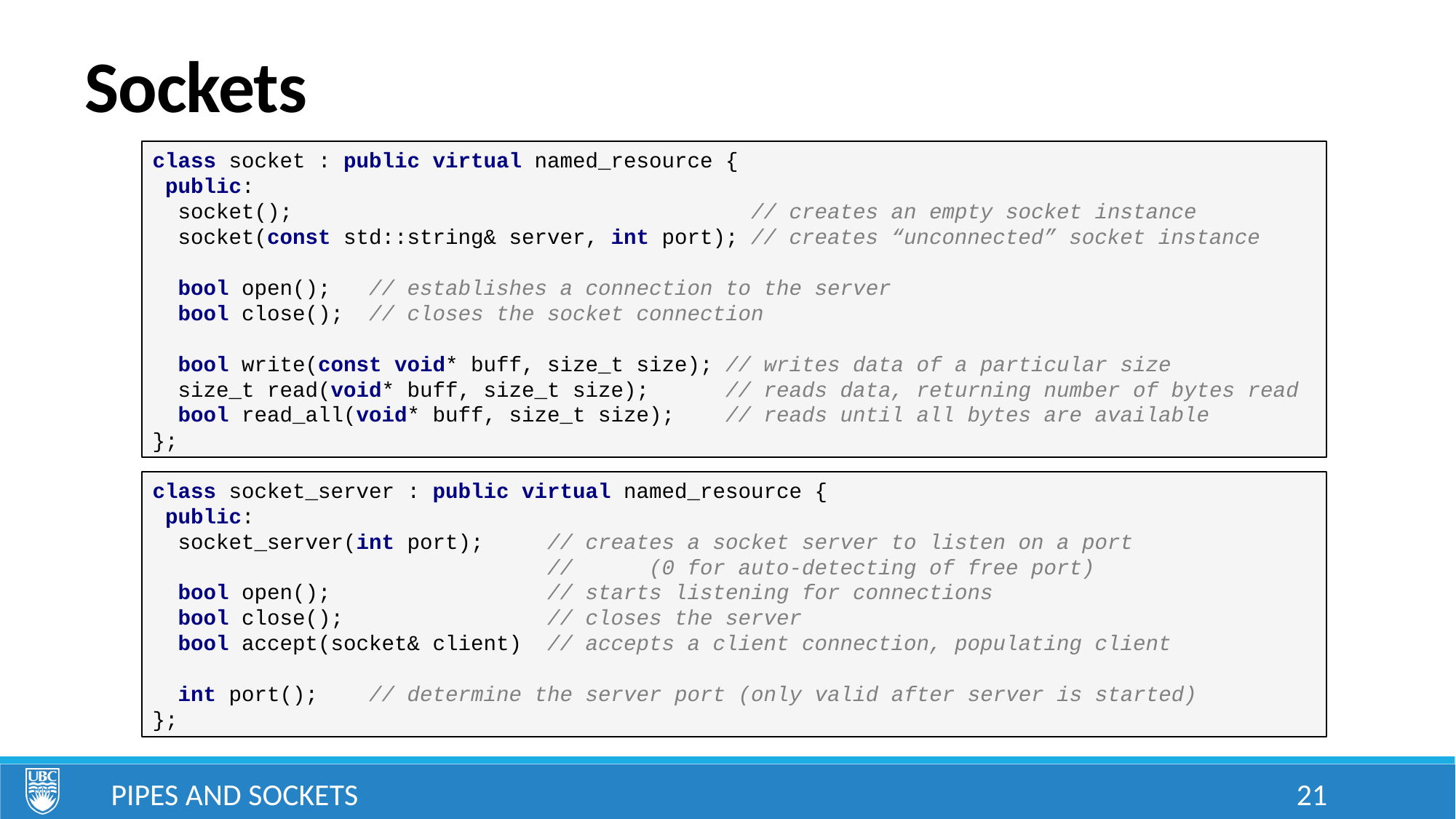

# Sockets
class socket : public virtual named_resource {
 public:
  socket();                                    // creates an empty socket instance
  socket(const std::string& server, int port); // creates “unconnected” socket instance

  bool open();   // establishes a connection to the server
  bool close();  // closes the socket connection
  bool write(const void* buff, size_t size); // writes data of a particular size
  size_t read(void* buff, size_t size);      // reads data, returning number of bytes read
  bool read_all(void* buff, size_t size);    // reads until all bytes are available
};
class socket_server : public virtual named_resource {
 public:
  socket_server(int port);     // creates a socket server to listen on a port
                               //      (0 for auto-detecting of free port)
  bool open();                 // starts listening for connections
  bool close();                // closes the server
  bool accept(socket& client)  // accepts a client connection, populating client

  int port();    // determine the server port (only valid after server is started)
};
Pipes and Sockets
21